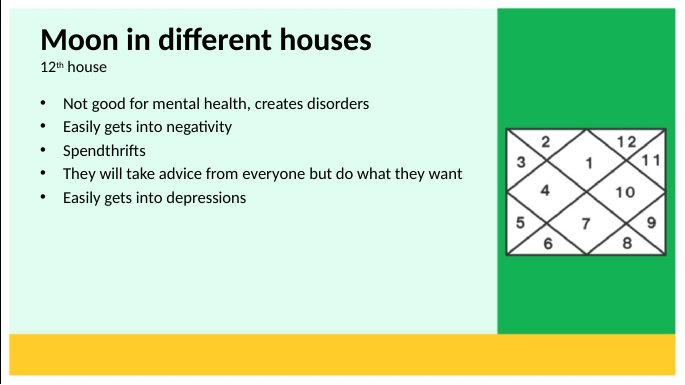

# Moon in different houses 12th house
Not good for mental health, creates disorders
Easily gets into negativity
Spendthrifts
They will take advice from everyone but do what they want
Easily gets into depressions